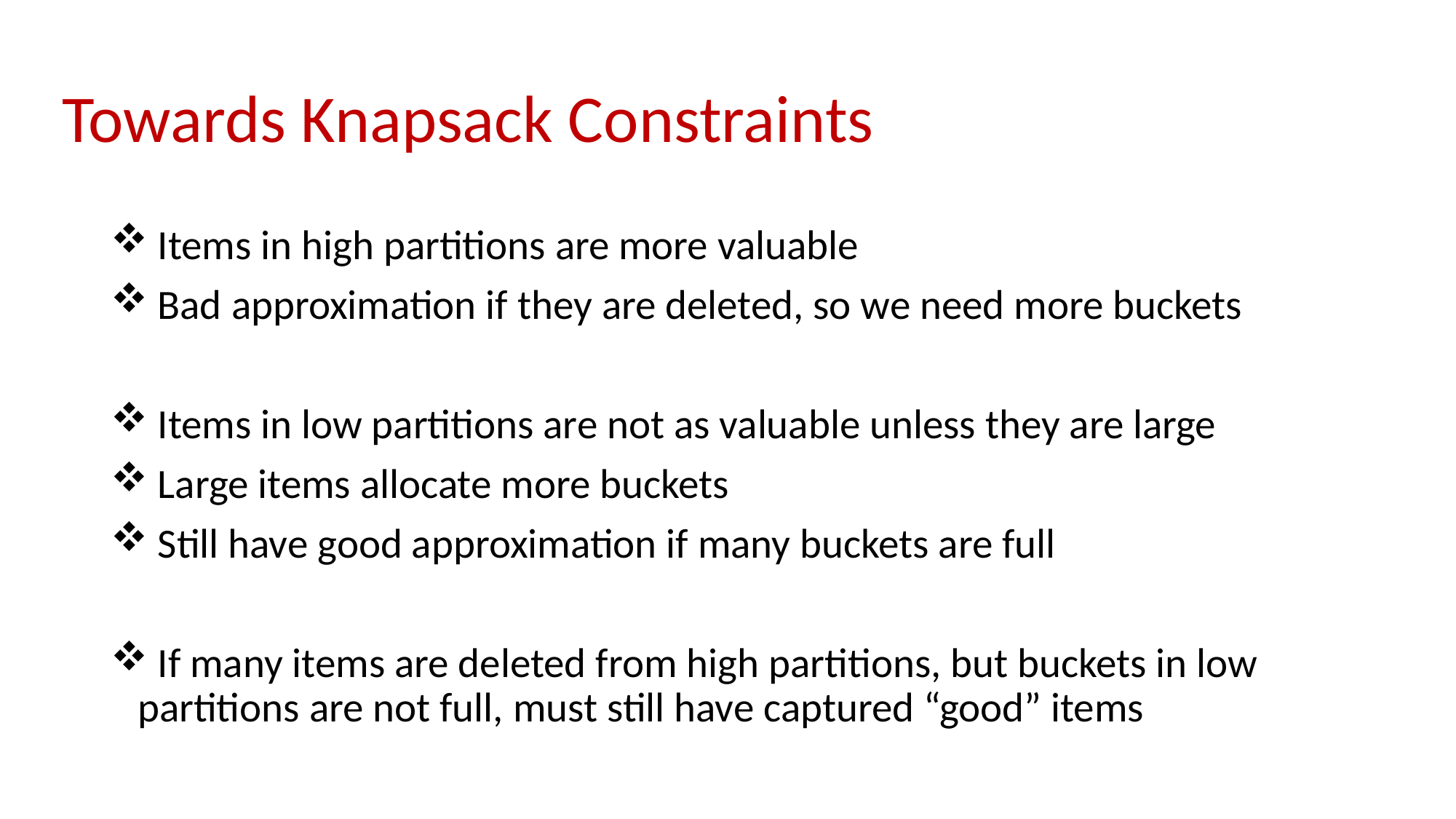

# Towards Knapsack Constraints
 Items in high partitions are more valuable
 Bad approximation if they are deleted, so we need more buckets

 Items in low partitions are not as valuable unless they are large
 Large items allocate more buckets
 Still have good approximation if many buckets are full

 If many items are deleted from high partitions, but buckets in low partitions are not full, must still have captured “good” items